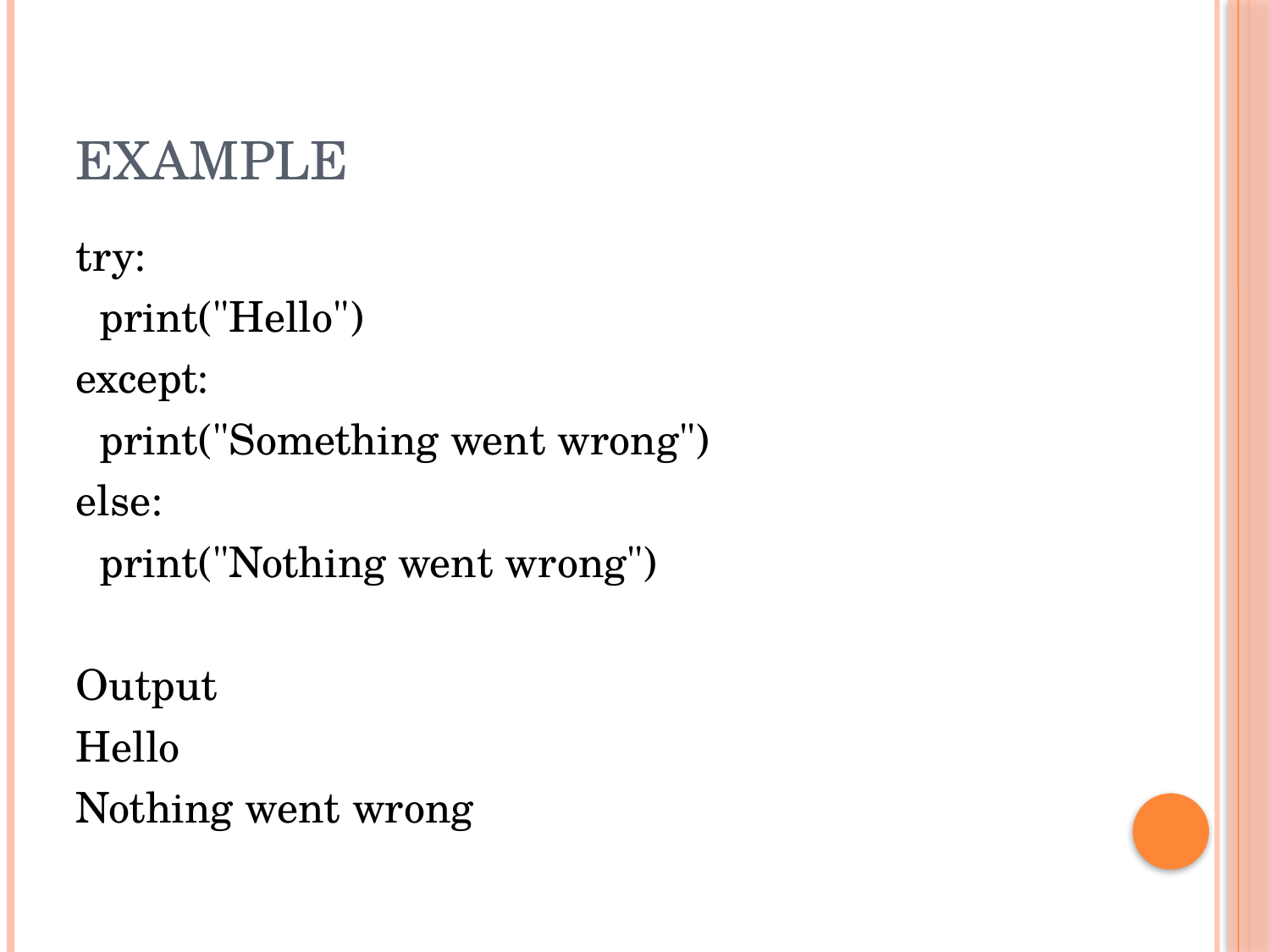

# example
try:
  print("Hello")
except:
  print("Something went wrong")
else:
  print("Nothing went wrong")

Output
Hello
Nothing went wrong